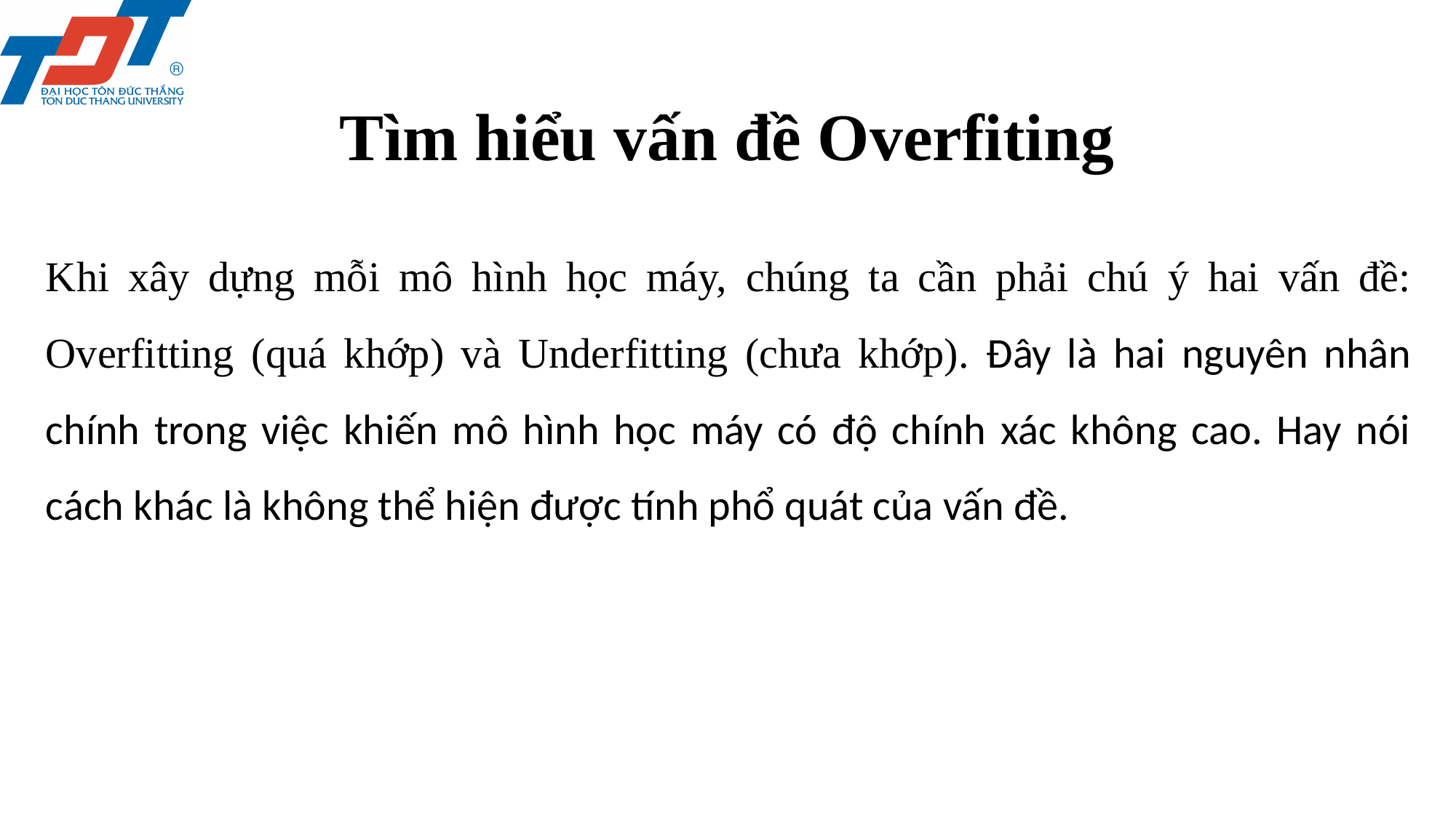

# Tìm hiểu vấn đề Overfiting
Khi xây dựng mỗi mô hình học máy, chúng ta cần phải chú ý hai vấn đề: Overfitting (quá khớp) và Underfitting (chưa khớp). Đây là hai nguyên nhân chính trong việc khiến mô hình học máy có độ chính xác không cao. Hay nói cách khác là không thể hiện được tính phổ quát của vấn đề.